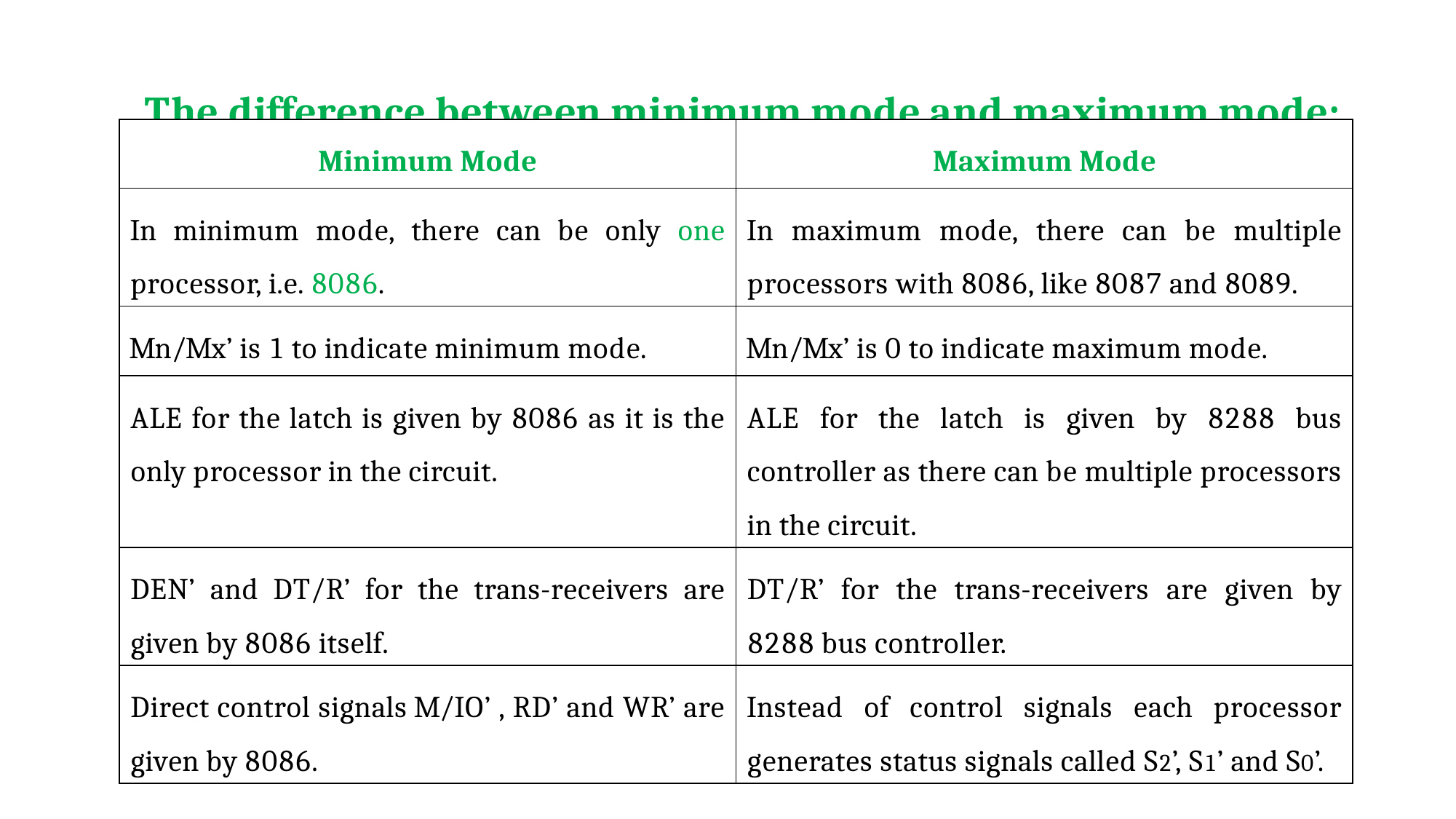

# The difference between minimum mode and maximum mode:
| Minimum Mode | Maximum Mode |
| --- | --- |
| In minimum mode, there can be only one processor, i.e. 8086. | In maximum mode, there can be multiple processors with 8086, like 8087 and 8089. |
| Mn/Mx’ is 1 to indicate minimum mode. | Mn/Mx’ is 0 to indicate maximum mode. |
| ALE for the latch is given by 8086 as it is the only processor in the circuit. | ALE for the latch is given by 8288 bus controller as there can be multiple processors in the circuit. |
| DEN’ and DT/R’ for the trans-receivers are given by 8086 itself. | DT/R’ for the trans-receivers are given by 8288 bus controller. |
| Direct control signals M/IO’ , RD’ and WR’ are given by 8086. | Instead of control signals each processor generates status signals called S2’, S1’ and S0’. |